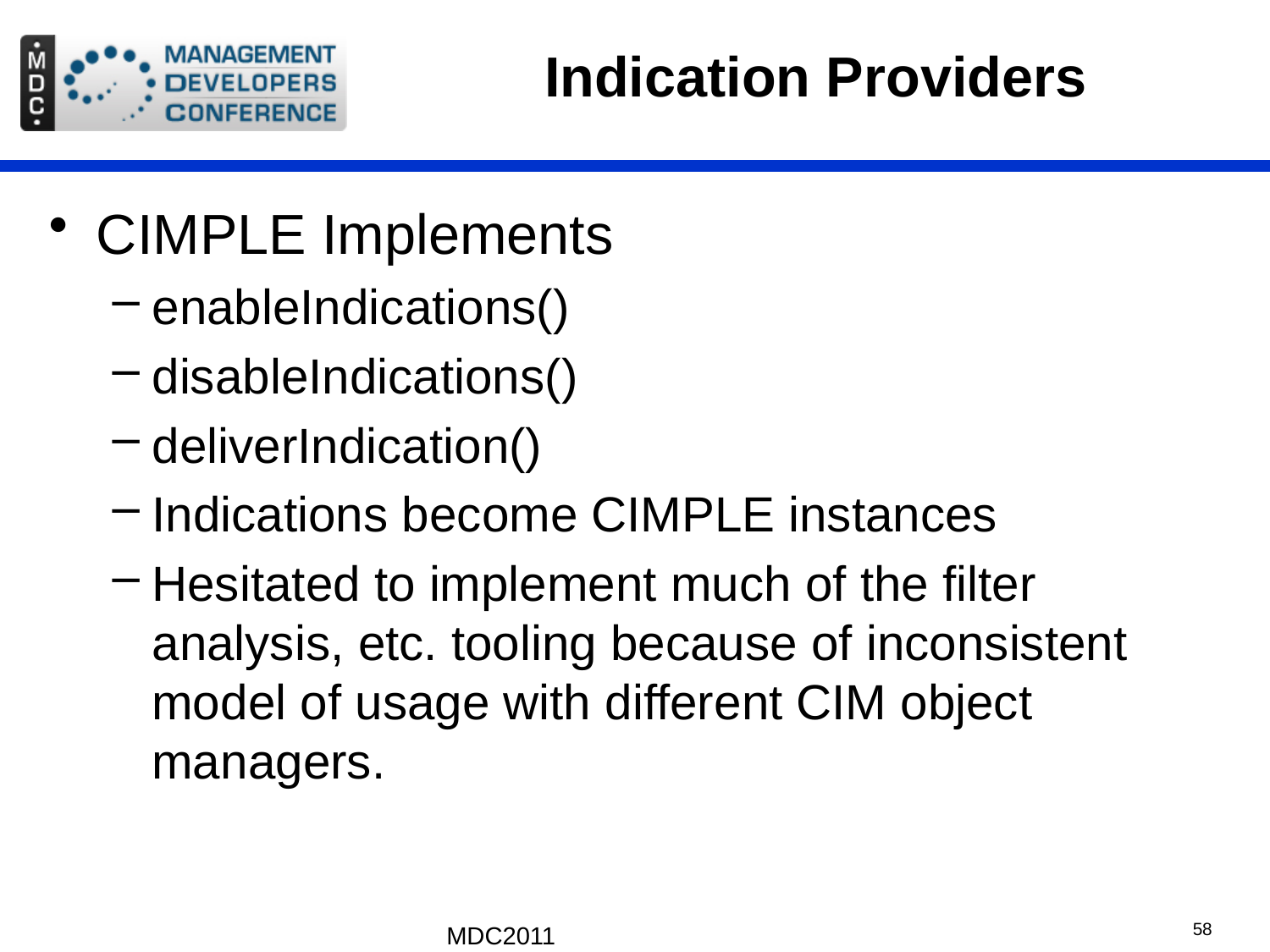

# Indication Providers
CIMPLE Implements
enableIndications()
disableIndications()
deliverIndication()
Indications become CIMPLE instances
Hesitated to implement much of the filter analysis, etc. tooling because of inconsistent model of usage with different CIM object managers.
MDC2011
58